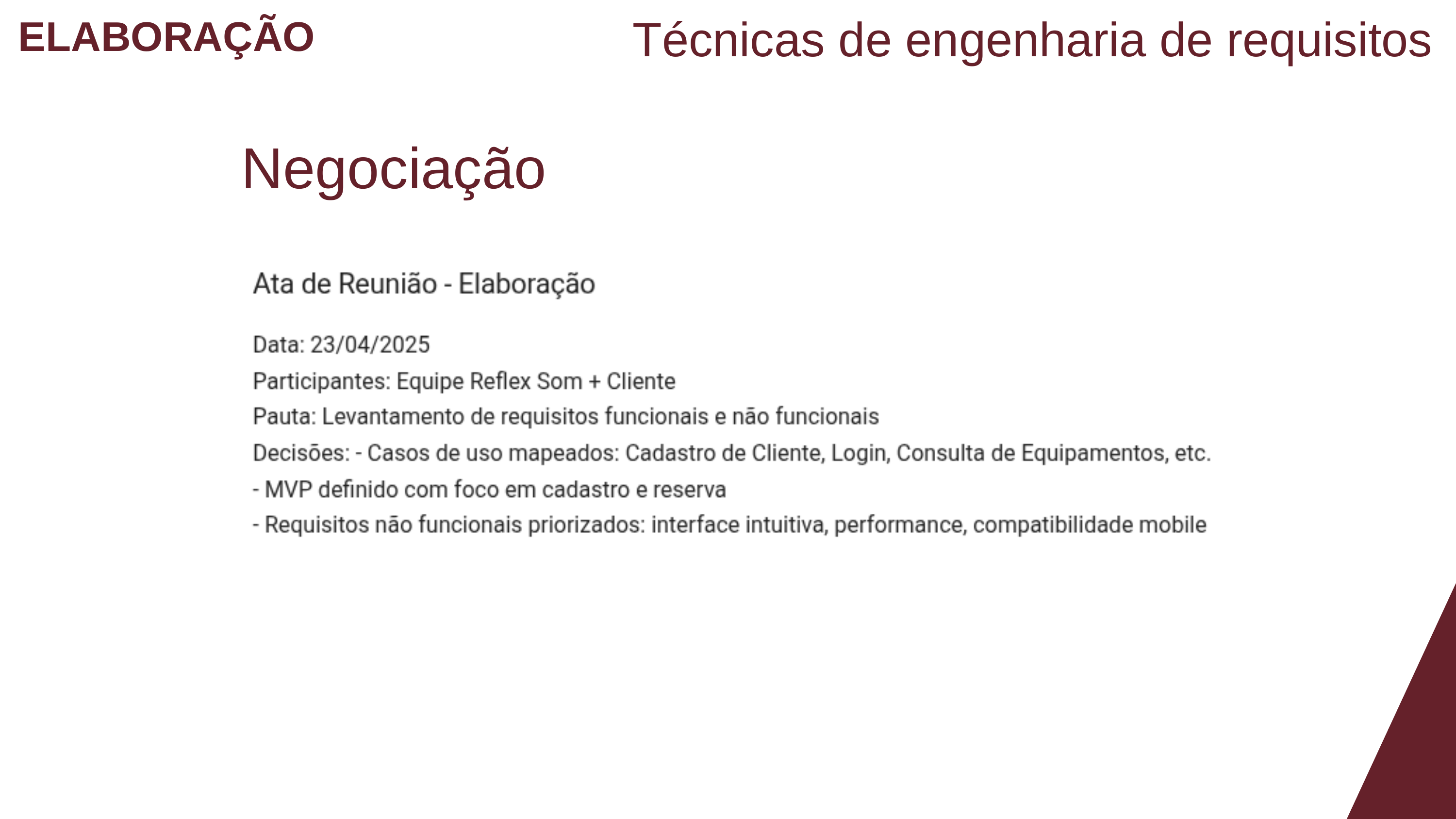

Técnicas de engenharia de requisitos
ELABORAÇÃO

Negociação